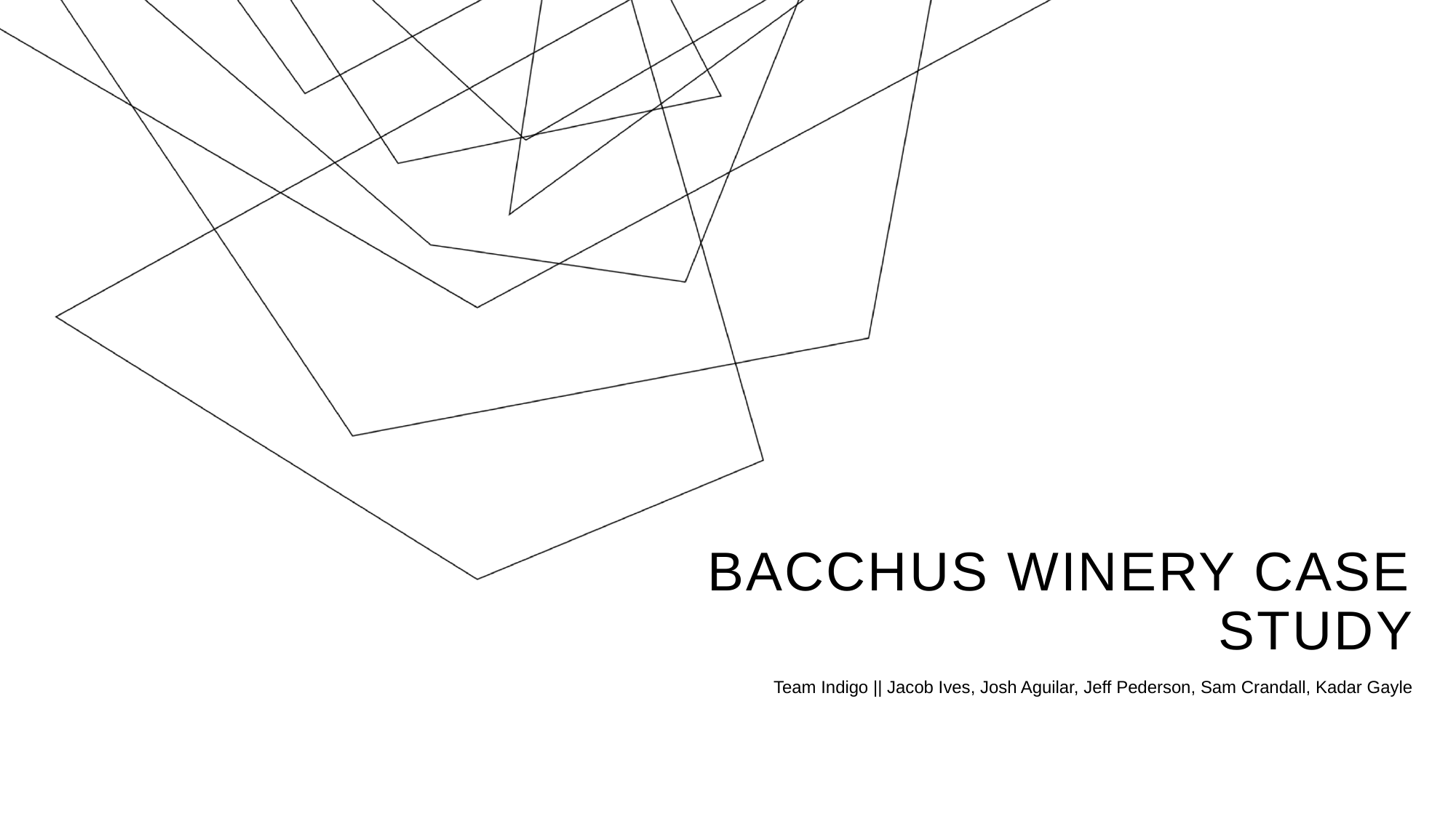

# Bacchus Winery Case Study
Team Indigo || Jacob Ives, Josh Aguilar, Jeff Pederson, Sam Crandall, Kadar Gayle